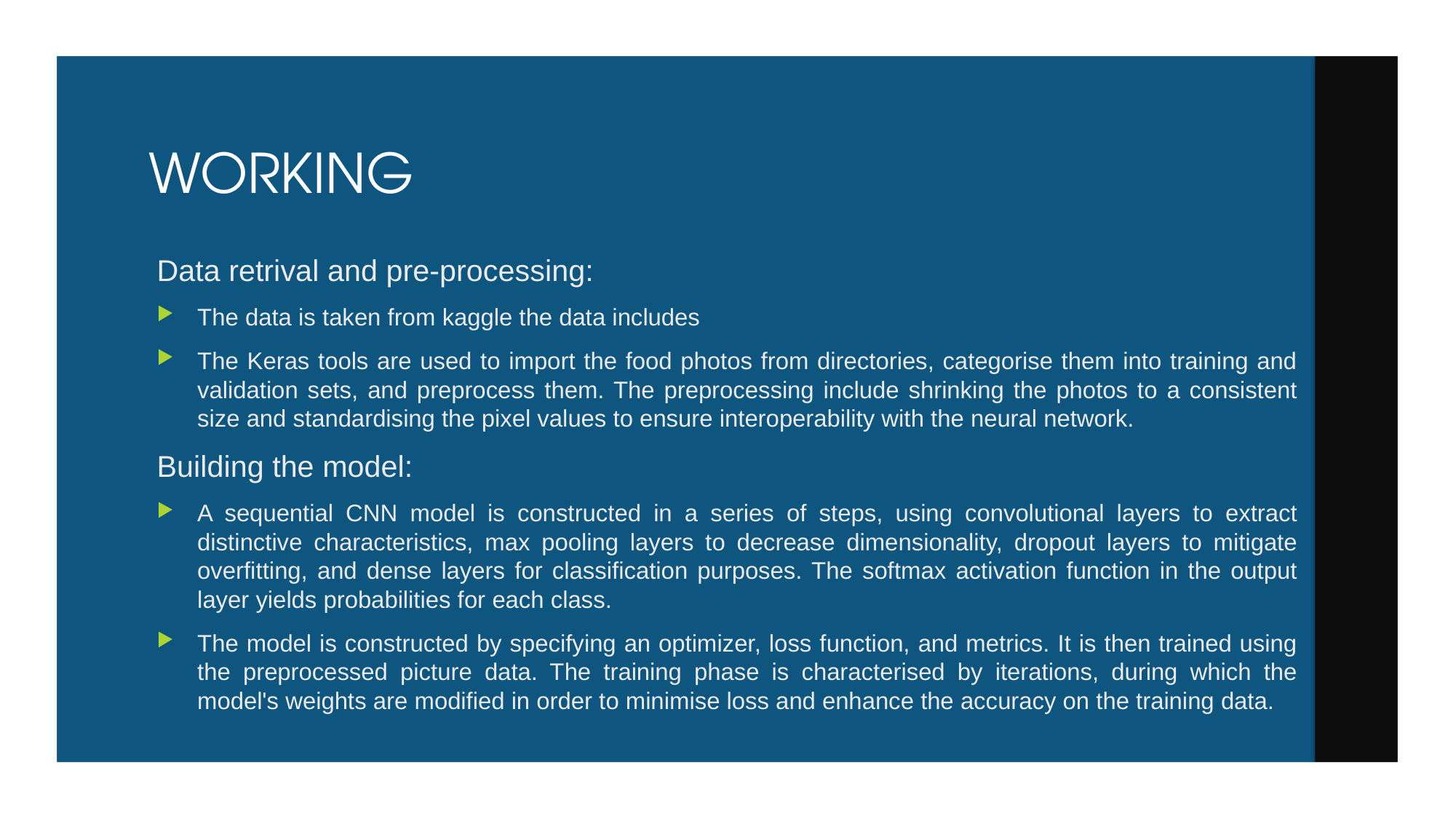

# WORKING
Data retrival and pre-processing:
The data is taken from kaggle the data includes
The Keras tools are used to import the food photos from directories, categorise them into training and validation sets, and preprocess them. The preprocessing include shrinking the photos to a consistent size and standardising the pixel values to ensure interoperability with the neural network.
Building the model:
A sequential CNN model is constructed in a series of steps, using convolutional layers to extract distinctive characteristics, max pooling layers to decrease dimensionality, dropout layers to mitigate overfitting, and dense layers for classification purposes. The softmax activation function in the output layer yields probabilities for each class.
The model is constructed by specifying an optimizer, loss function, and metrics. It is then trained using the preprocessed picture data. The training phase is characterised by iterations, during which the model's weights are modified in order to minimise loss and enhance the accuracy on the training data.